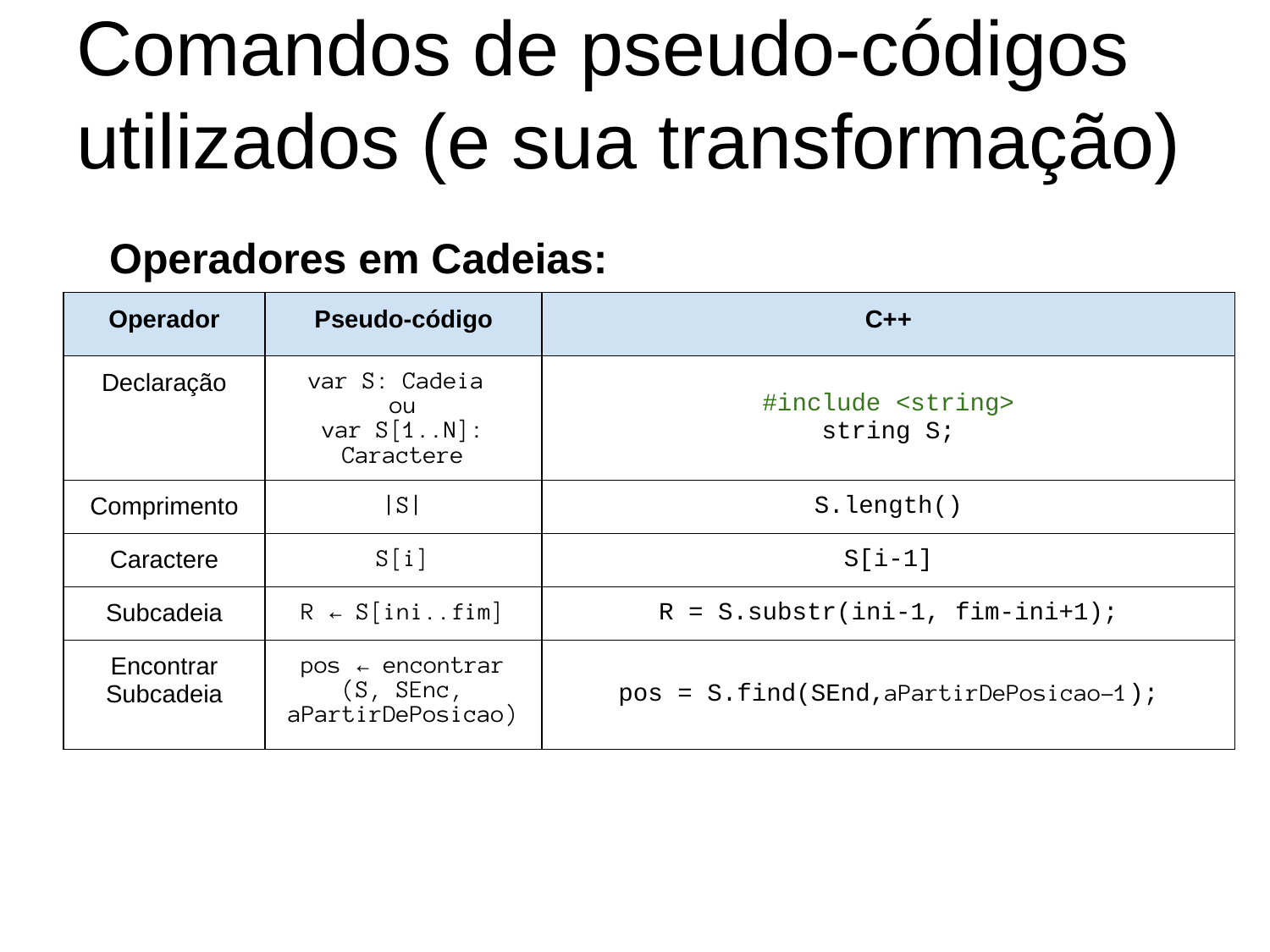

# Comandos de pseudo-códigos utilizados (e sua transformação)
Operadores em Cadeias:

| Operador | Pseudo-código | C++ |
| --- | --- | --- |
| Declaração | var S: Cadeia ou var S[1..N]: Caractere | #include <string> string S; |
| Comprimento | |S| | S.length() |
| Caractere | S[i] | S[i-1] |
| Subcadeia | R ← S[ini..fim] | R = S.substr(ini-1, fim-ini+1); |
| Encontrar Subcadeia | pos ← encontrar (S, SEnc, aPartirDePosicao) | pos = S.find(SEnd,aPartirDePosicao-1); |